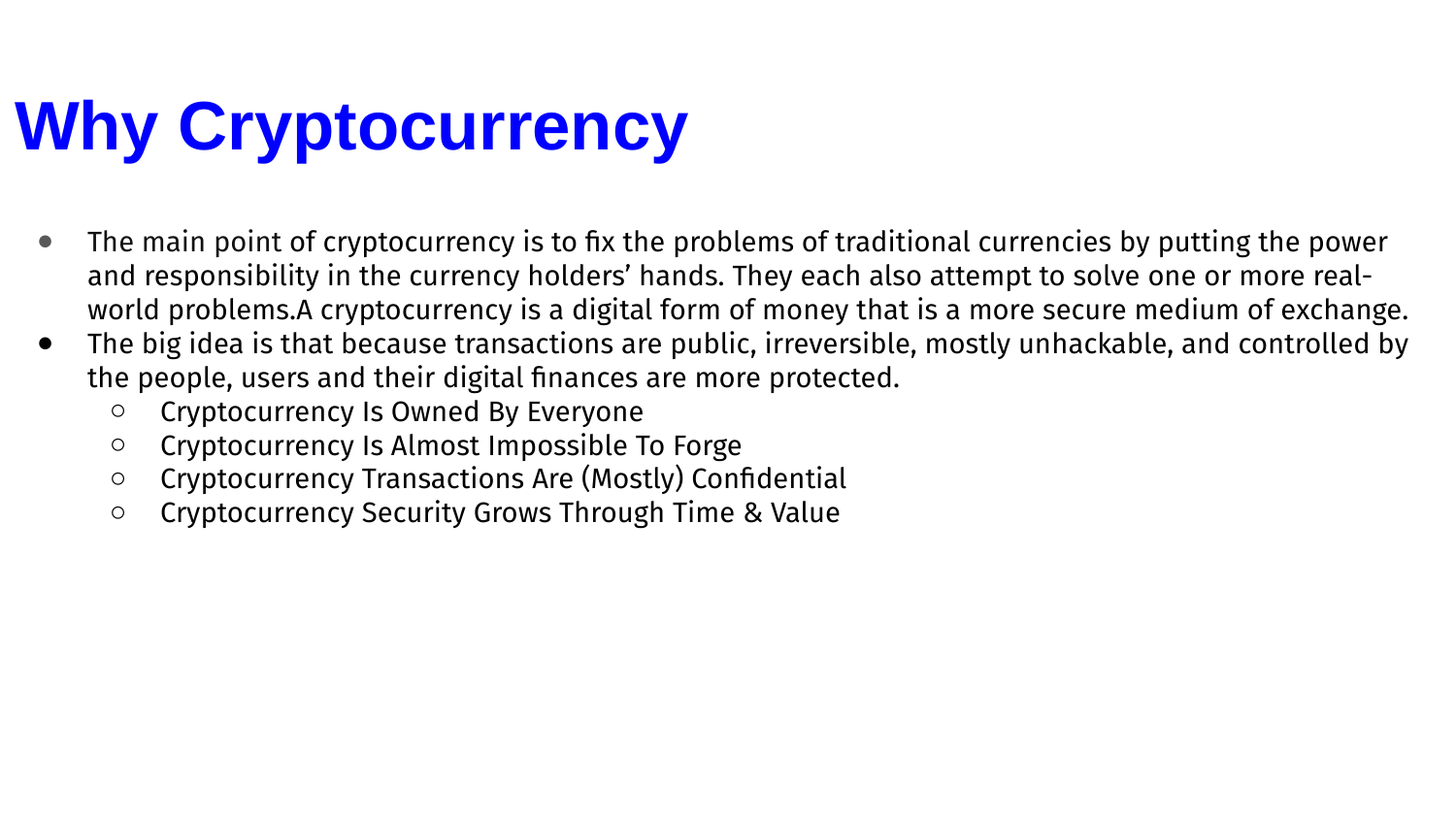

# Why Cryptocurrency
The main point of cryptocurrency is to fix the problems of traditional currencies by putting the power and responsibility in the currency holders’ hands. They each also attempt to solve one or more real-world problems.A cryptocurrency is a digital form of money that is a more secure medium of exchange.
The big idea is that because transactions are public, irreversible, mostly unhackable, and controlled by the people, users and their digital finances are more protected.
Cryptocurrency Is Owned By Everyone
Cryptocurrency Is Almost Impossible To Forge
Cryptocurrency Transactions Are (Mostly) Confidential
Cryptocurrency Security Grows Through Time & Value